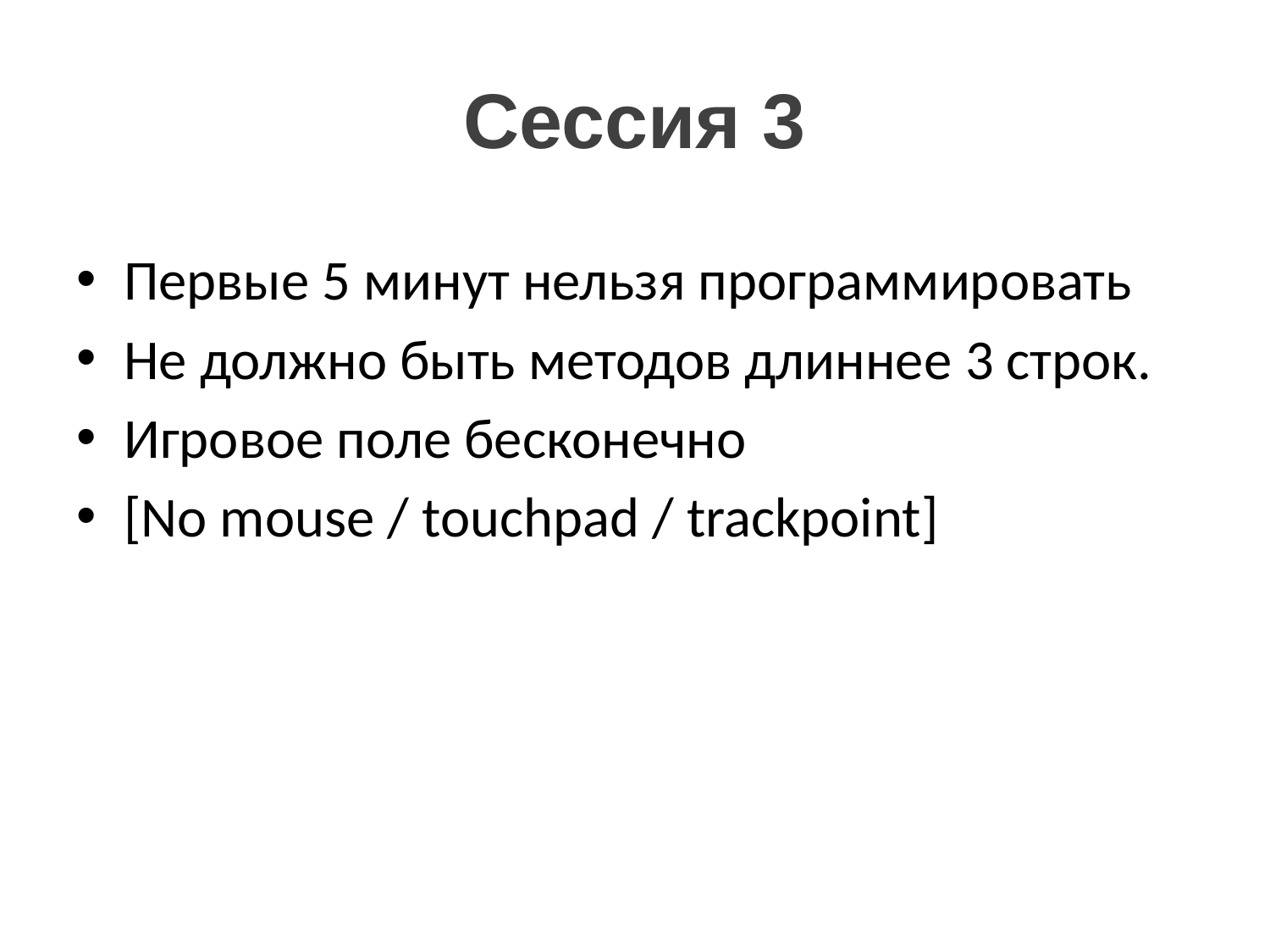

# Сессия 3
Первые 5 минут нельзя программировать
Не должно быть методов длиннее 3 строк.
Игровое поле бесконечно
[No mouse / touchpad / trackpoint]